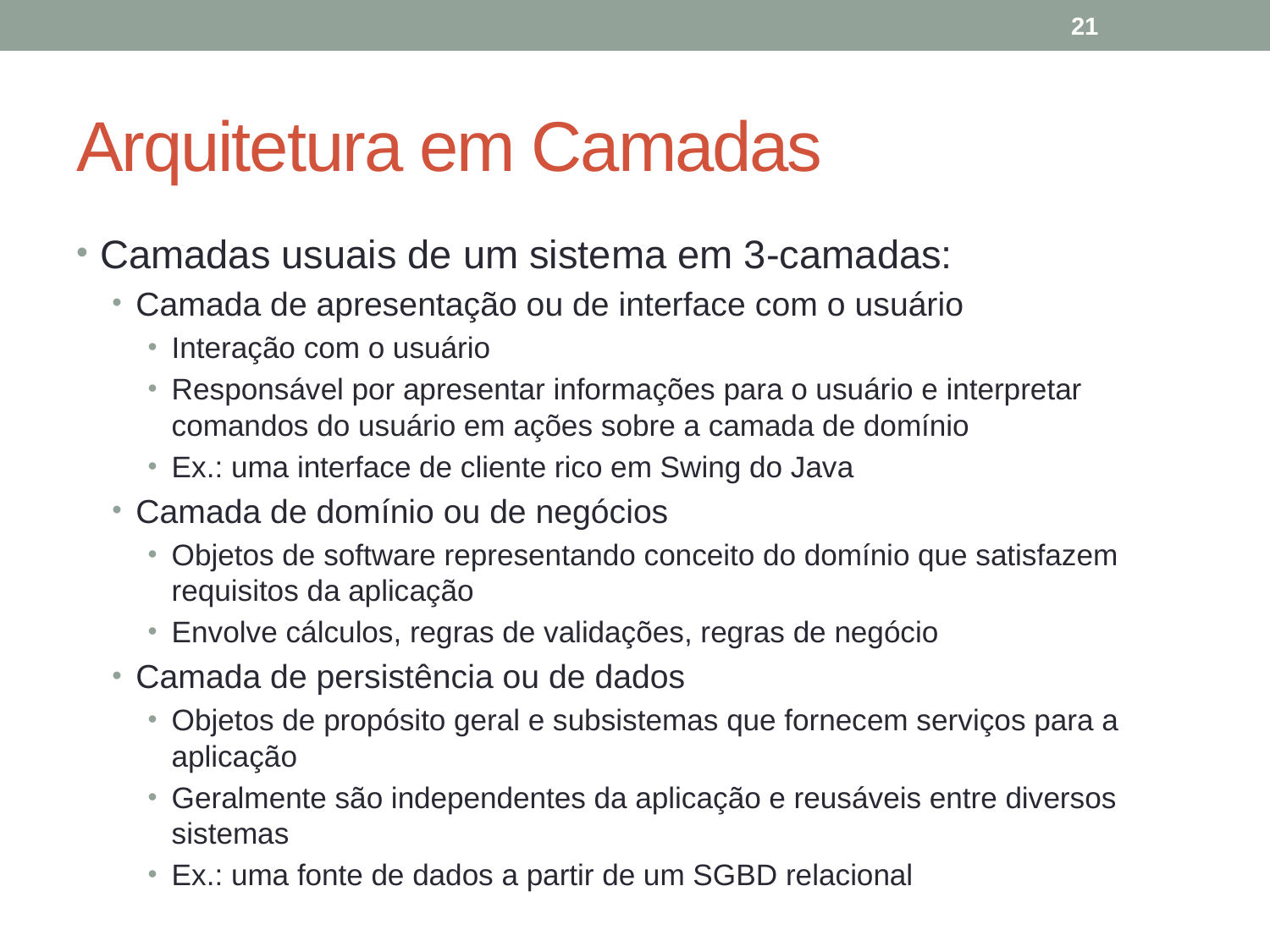

21
# Arquitetura em Camadas
Camadas usuais de um sistema em 3-camadas:
Camada de apresentação ou de interface com o usuário
Interação com o usuário
Responsável por apresentar informações para o usuário e interpretar comandos do usuário em ações sobre a camada de domínio
Ex.: uma interface de cliente rico em Swing do Java
Camada de domínio ou de negócios
Objetos de software representando conceito do domínio que satisfazem requisitos da aplicação
Envolve cálculos, regras de validações, regras de negócio
Camada de persistência ou de dados
Objetos de propósito geral e subsistemas que fornecem serviços para a aplicação
Geralmente são independentes da aplicação e reusáveis entre diversos sistemas
Ex.: uma fonte de dados a partir de um SGBD relacional